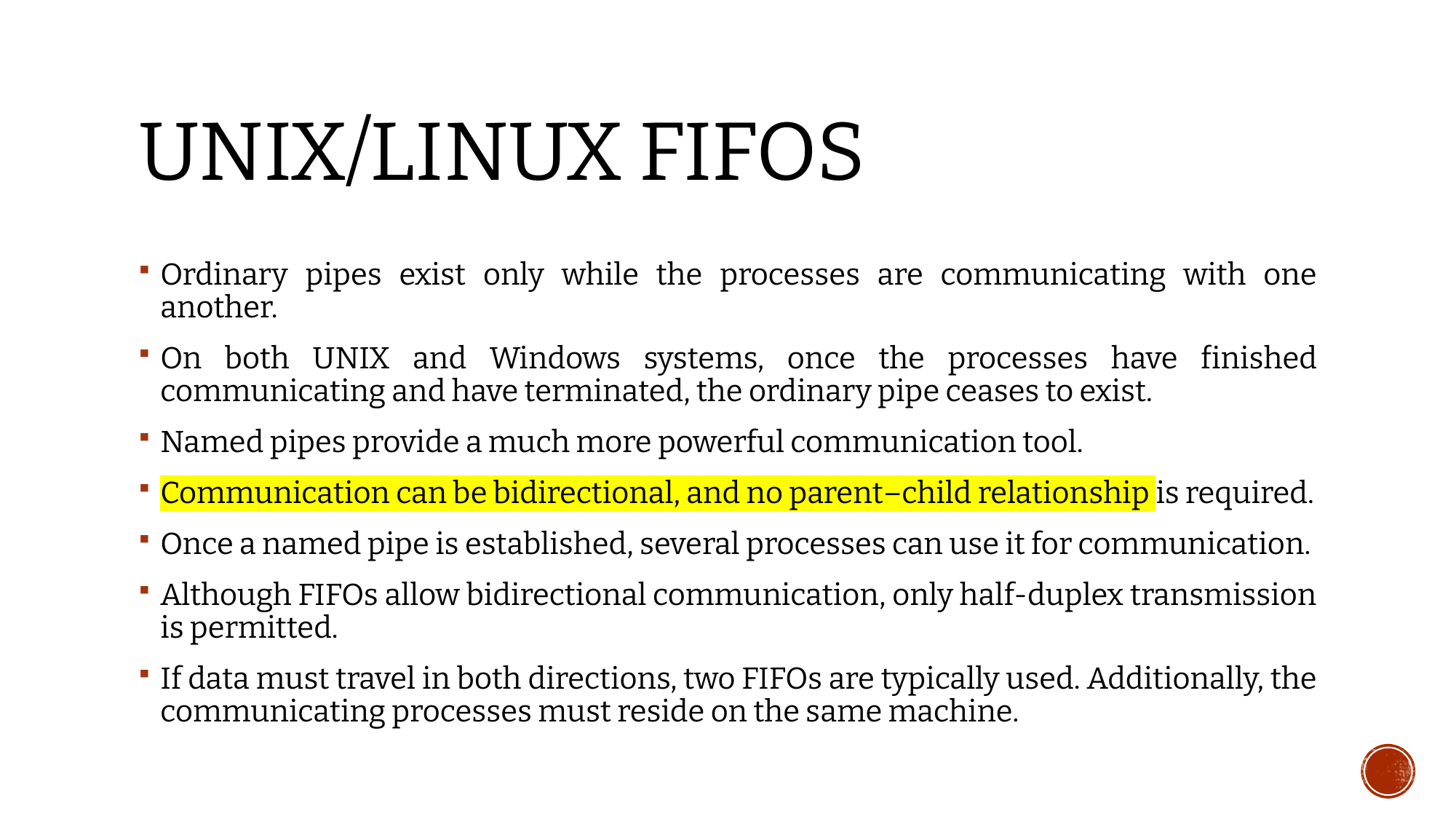

# UNIX/Linux FIFOs
Ordinary pipes exist only while the processes are communicating with one another.
On both UNIX and Windows systems, once the processes have finished communicating and have terminated, the ordinary pipe ceases to exist.
Named pipes provide a much more powerful communication tool.
Communication can be bidirectional, and no parent–child relationship is required.
Once a named pipe is established, several processes can use it for communication.
Although FIFOs allow bidirectional communication, only half-duplex transmission is permitted.
If data must travel in both directions, two FIFOs are typically used. Additionally, the communicating processes must reside on the same machine.